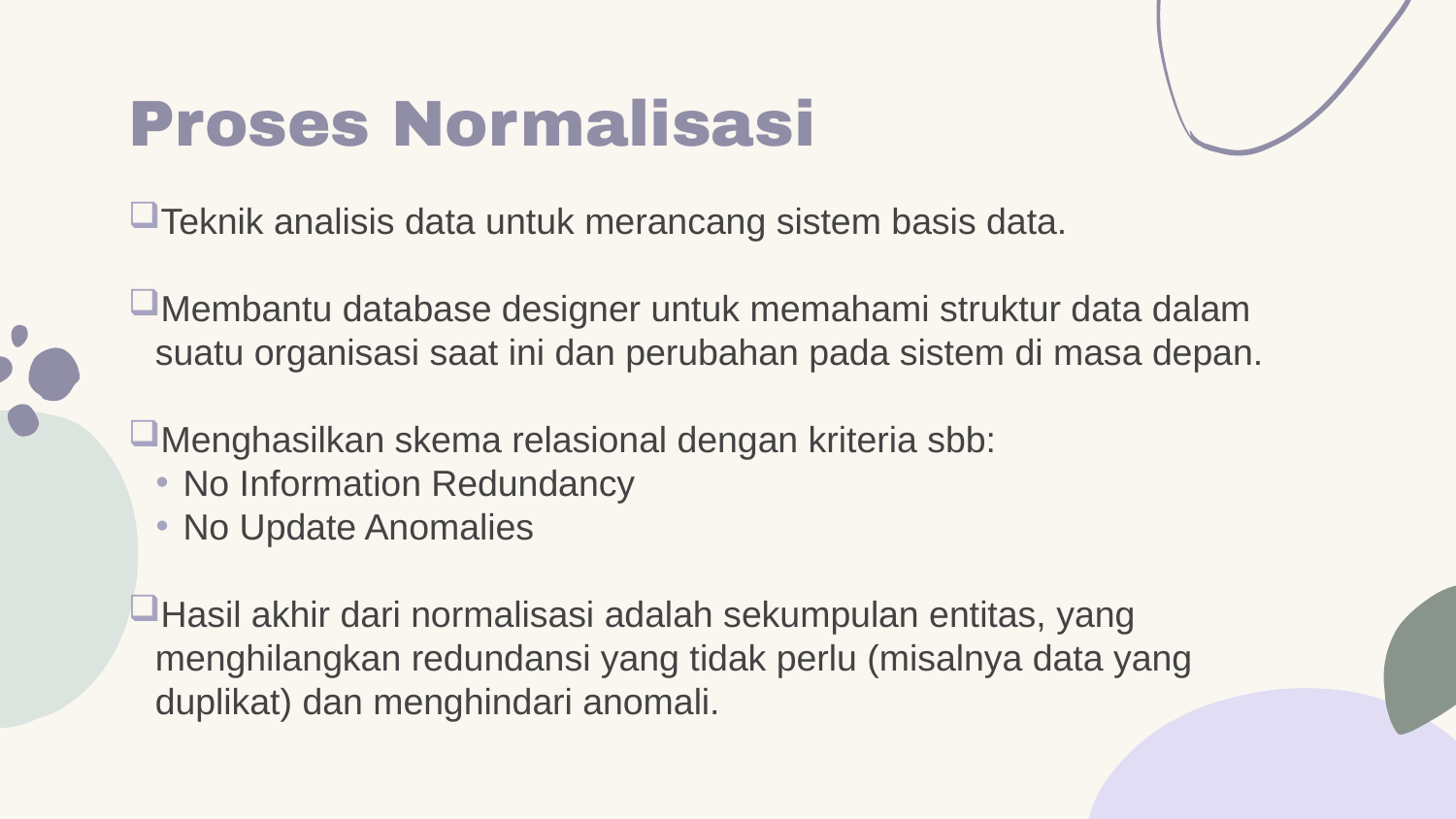

# Proses Normalisasi
Teknik analisis data untuk merancang sistem basis data.

Membantu database designer untuk memahami struktur data dalam suatu organisasi saat ini dan perubahan pada sistem di masa depan.

Menghasilkan skema relasional dengan kriteria sbb:
No Information Redundancy
No Update Anomalies

Hasil akhir dari normalisasi adalah sekumpulan entitas, yang menghilangkan redundansi yang tidak perlu (misalnya data yang duplikat) dan menghindari anomali.